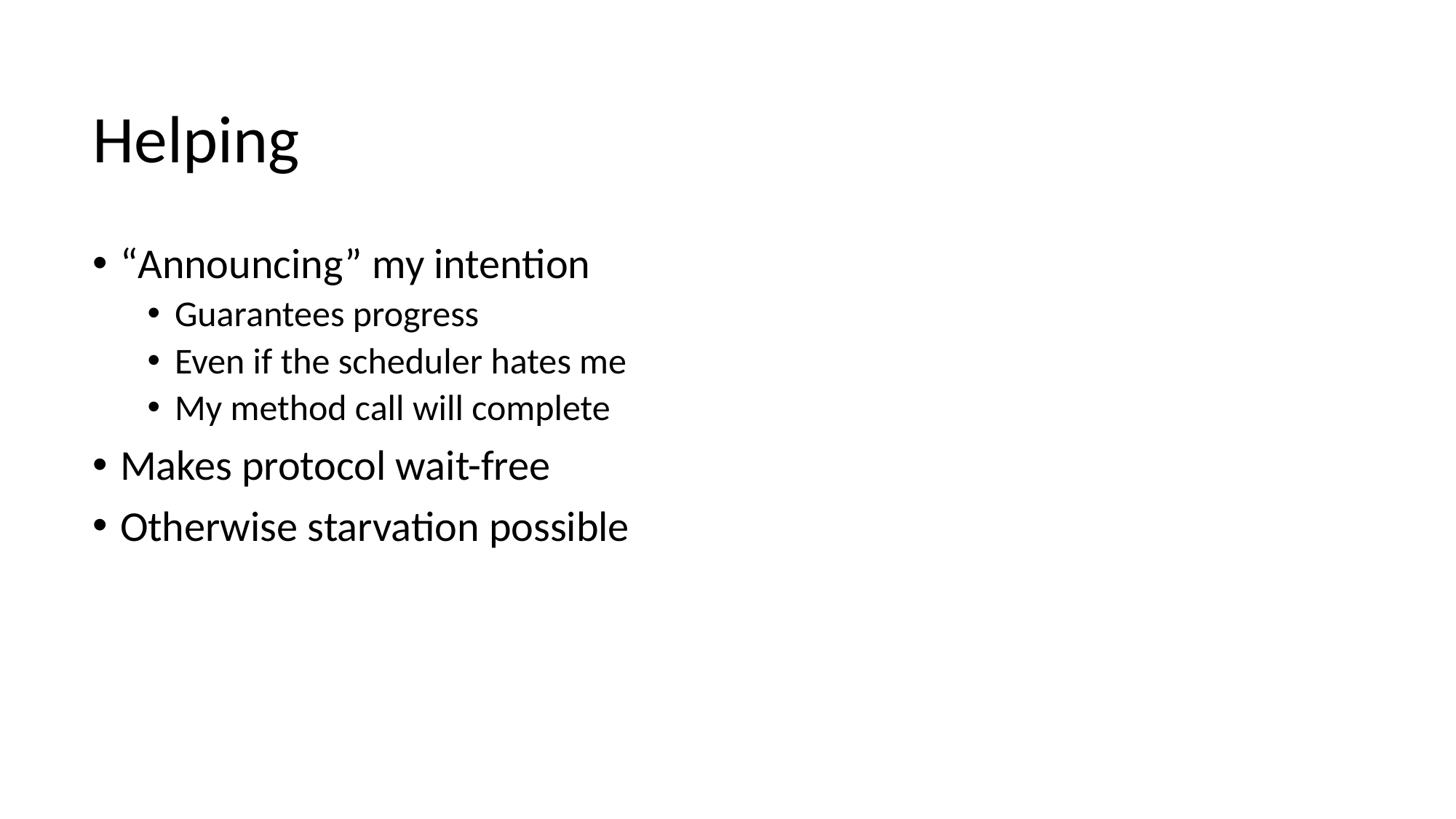

# Helping
“Announcing” my intention
Guarantees progress
Even if the scheduler hates me
My method call will complete
Makes protocol wait-free
Otherwise starvation possible